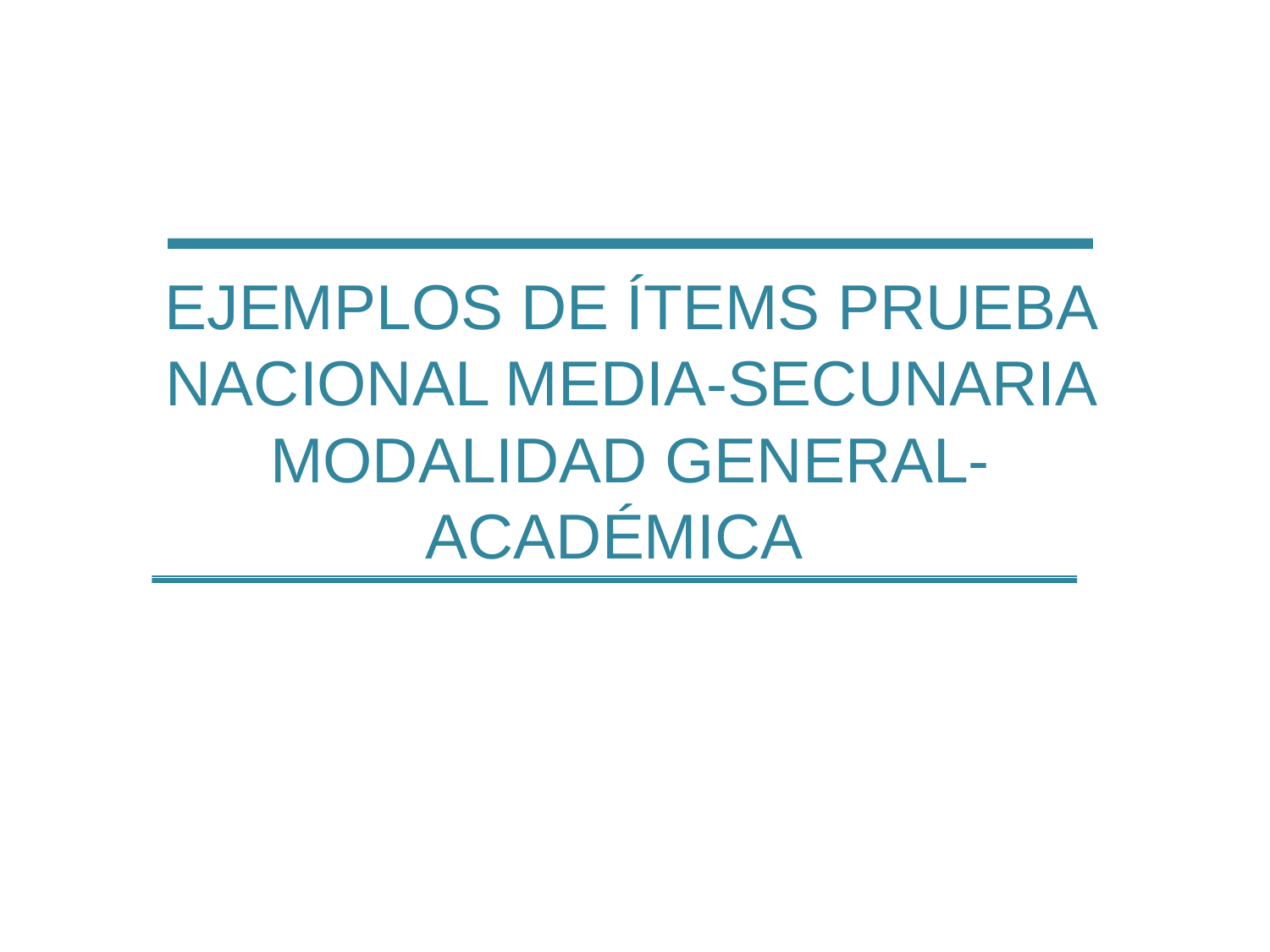

EJEMPLOS DE ÍTEMS PRUEBA NACIONAL MEDIA-SECUNARIA MODALIDAD GENERAL-ACADÉMICA